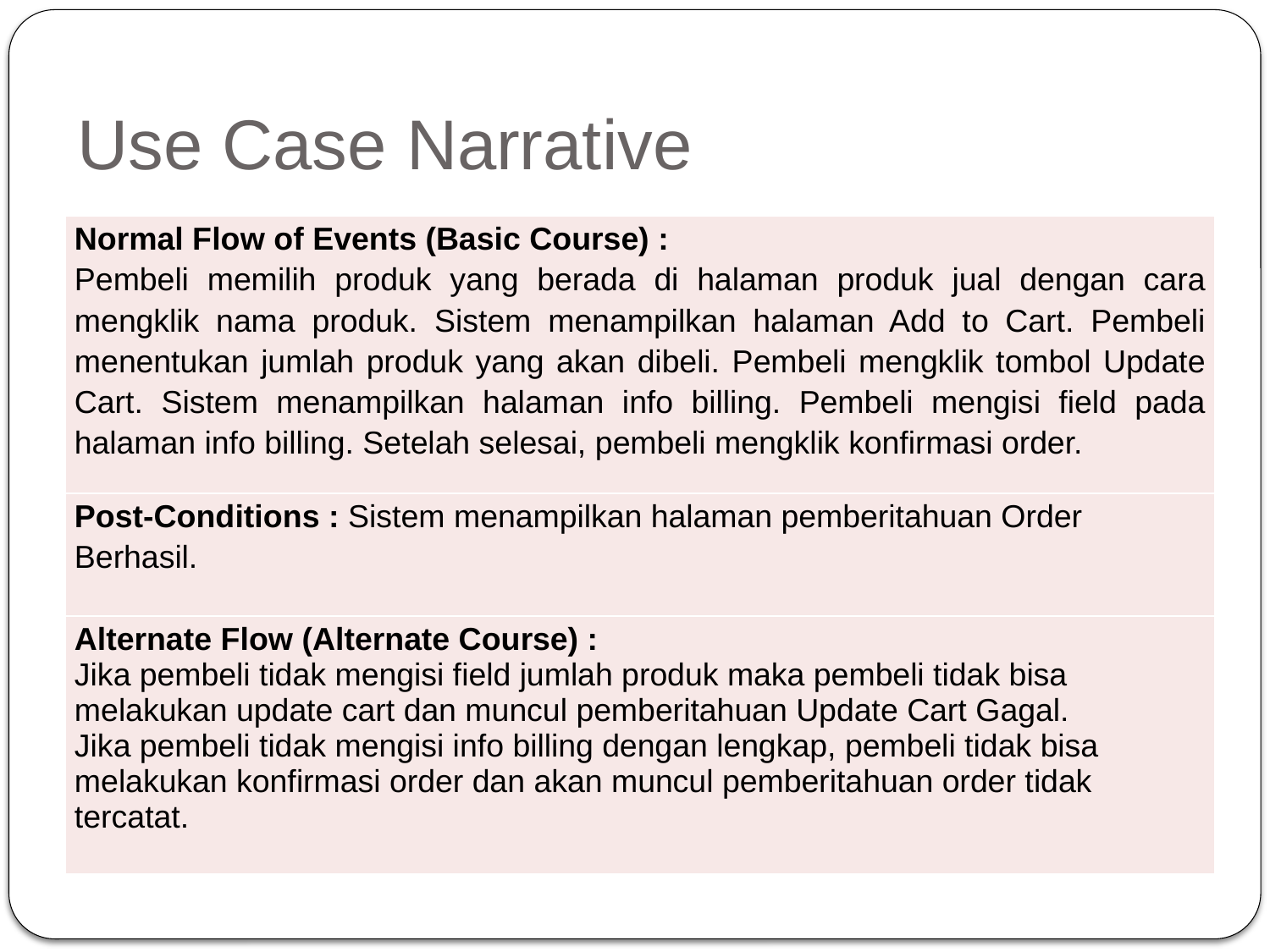

# Use Case Narrative
| Normal Flow of Events (Basic Course) : Pembeli memilih produk yang berada di halaman produk jual dengan cara mengklik nama produk. Sistem menampilkan halaman Add to Cart. Pembeli menentukan jumlah produk yang akan dibeli. Pembeli mengklik tombol Update Cart. Sistem menampilkan halaman info billing. Pembeli mengisi field pada halaman info billing. Setelah selesai, pembeli mengklik konfirmasi order. |
| --- |
| Post-Conditions : Sistem menampilkan halaman pemberitahuan Order Berhasil. |
| Alternate Flow (Alternate Course) : Jika pembeli tidak mengisi field jumlah produk maka pembeli tidak bisa melakukan update cart dan muncul pemberitahuan Update Cart Gagal. Jika pembeli tidak mengisi info billing dengan lengkap, pembeli tidak bisa melakukan konfirmasi order dan akan muncul pemberitahuan order tidak tercatat. |